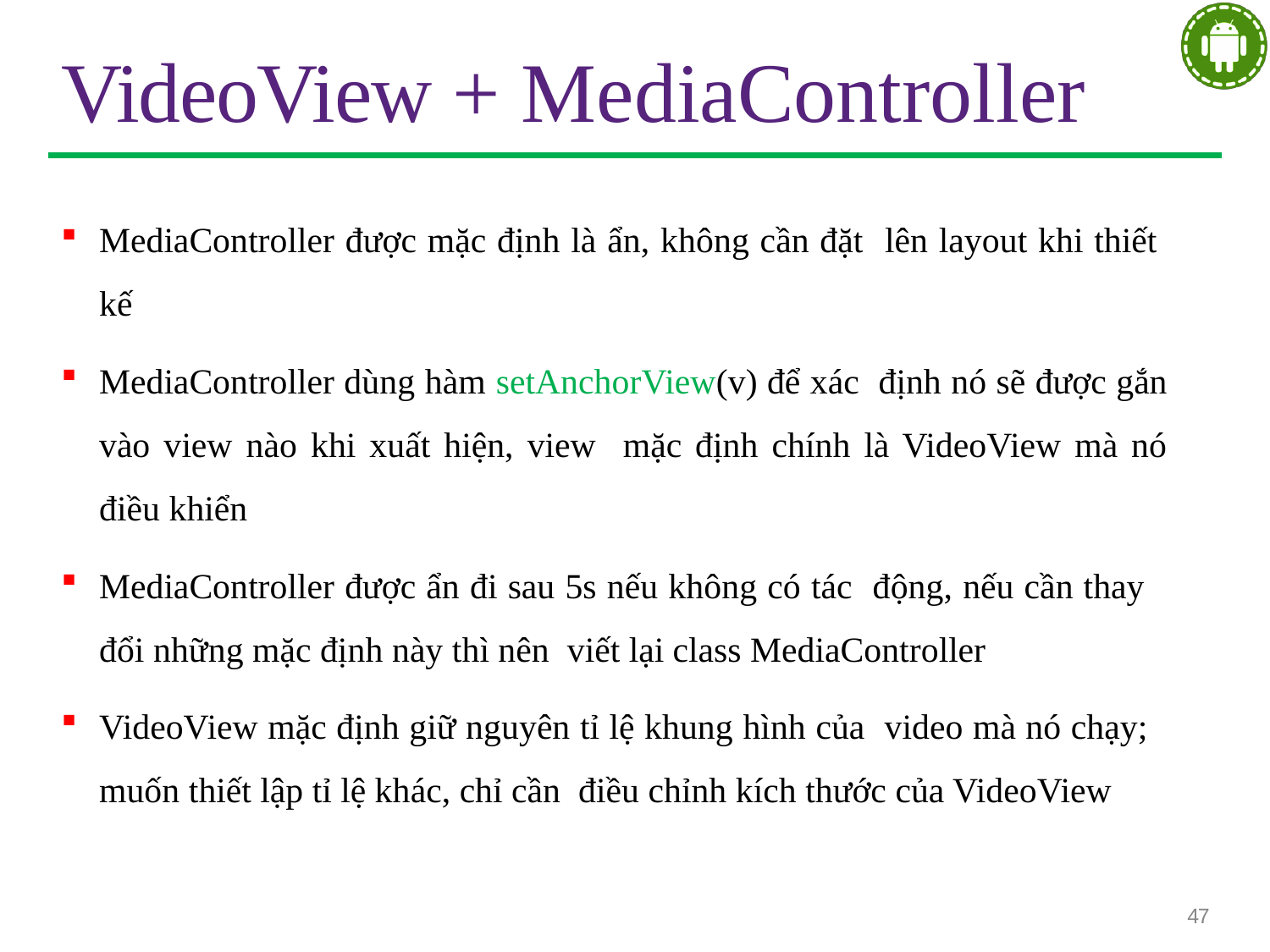

# VideoView + MediaController
MediaController được mặc định là ẩn, không cần đặt  lên layout khi thiết kế
MediaController dùng hàm setAnchorView(v) để xác  định nó sẽ được gắn vào view nào khi xuất hiện, view  mặc định chính là VideoView mà nó điều khiển
MediaController được ẩn đi sau 5s nếu không có tác  động, nếu cần thay đổi những mặc định này thì nên  viết lại class MediaController
VideoView mặc định giữ nguyên tỉ lệ khung hình của  video mà nó chạy; muốn thiết lập tỉ lệ khác, chỉ cần  điều chỉnh kích thước của VideoView
47